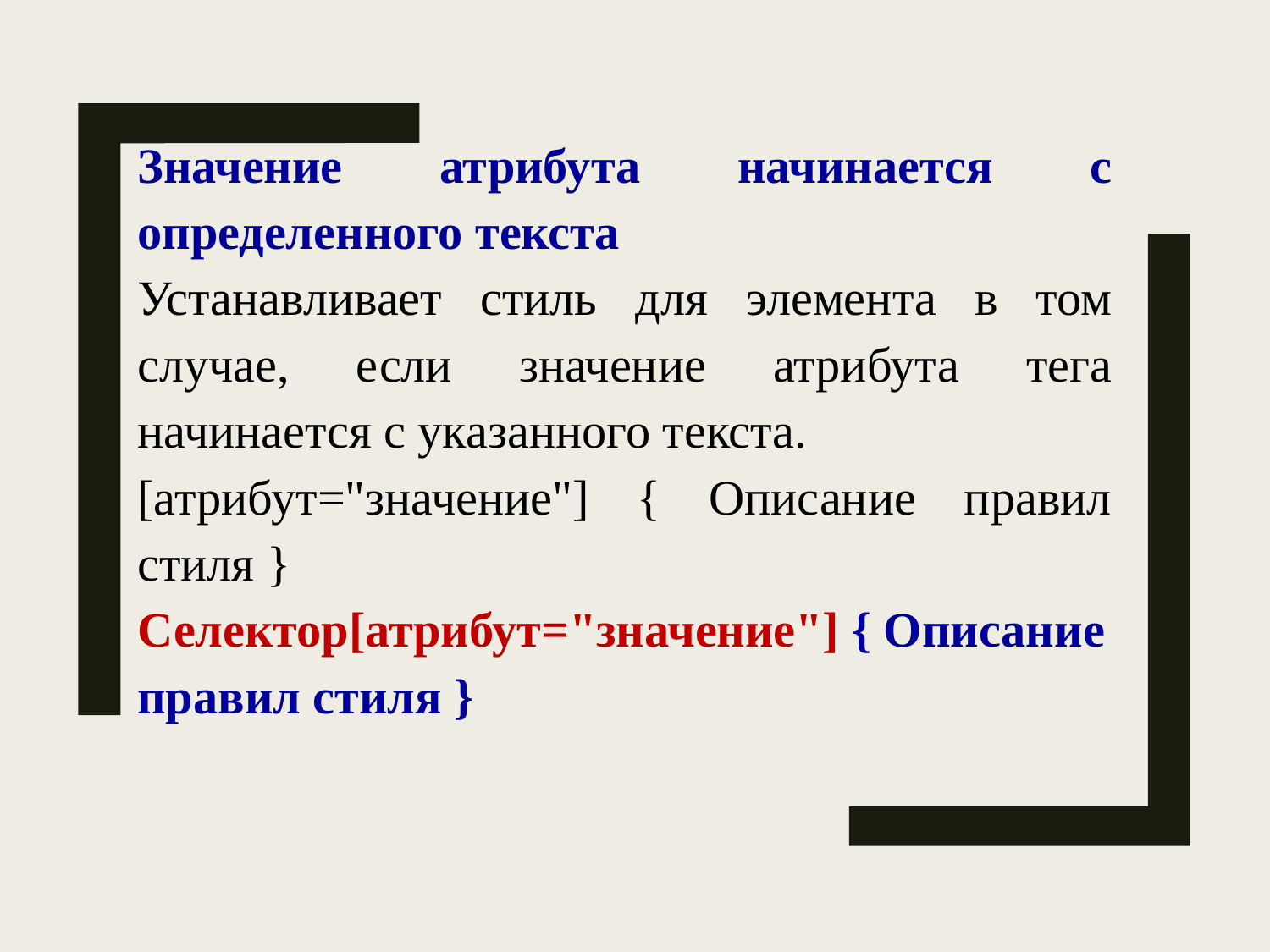

Значение атрибута начинается с определенного текста
Устанавливает стиль для элемента в том случае, если значение атрибута тега начинается с указанного текста.
[атрибут="значение"] { Описание правил стиля }
Селектор[атрибут="значение"] { Описание правил стиля }